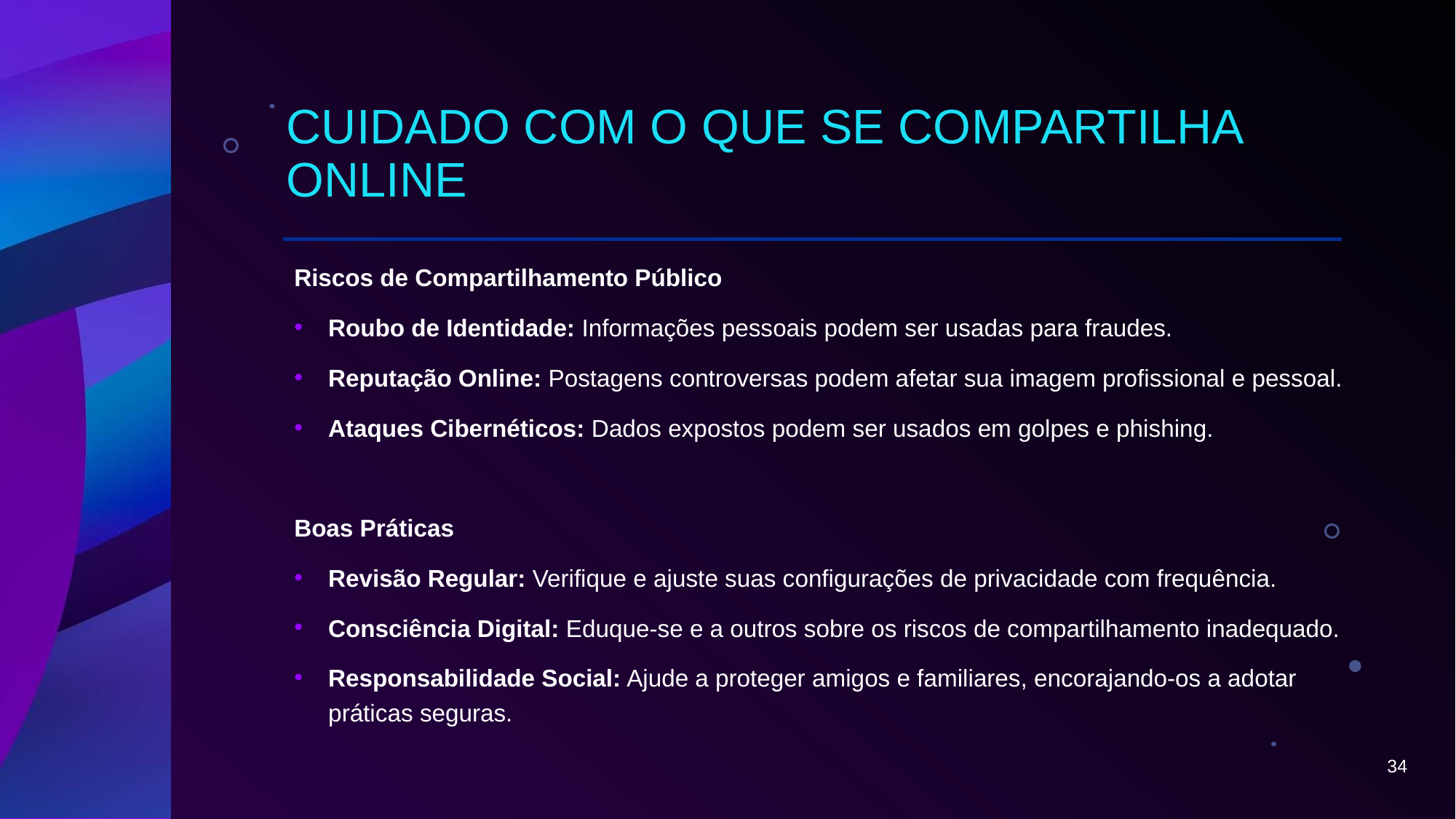

# Cuidado com o que se Compartilha Online
Riscos de Compartilhamento Público
Roubo de Identidade: Informações pessoais podem ser usadas para fraudes.
Reputação Online: Postagens controversas podem afetar sua imagem profissional e pessoal.
Ataques Cibernéticos: Dados expostos podem ser usados em golpes e phishing.

Boas Práticas
Revisão Regular: Verifique e ajuste suas configurações de privacidade com frequência.
Consciência Digital: Eduque-se e a outros sobre os riscos de compartilhamento inadequado.
Responsabilidade Social: Ajude a proteger amigos e familiares, encorajando-os a adotar práticas seguras.

34